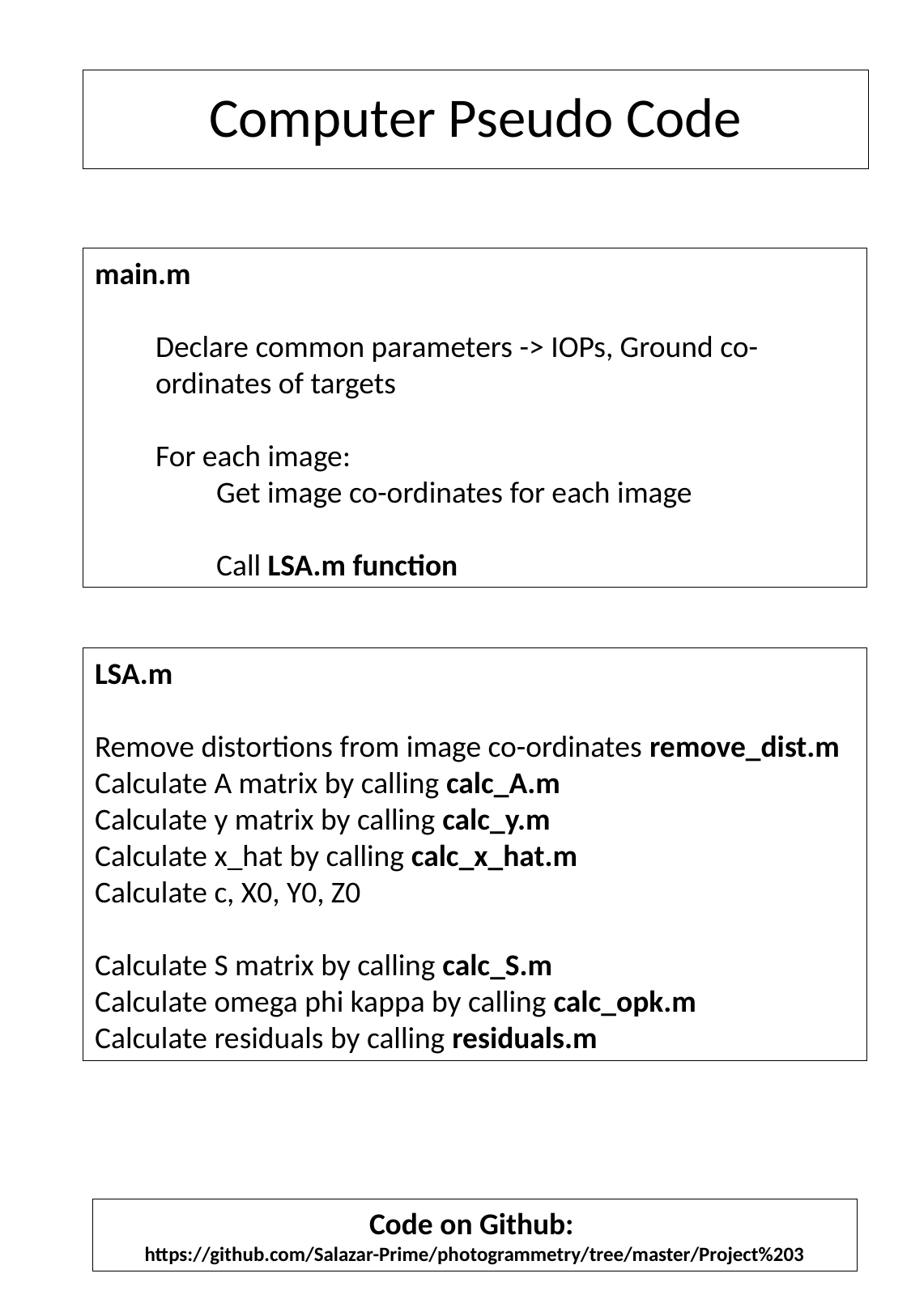

# Computer Pseudo Code
main.m

Declare common parameters -> IOPs, Ground co-ordinates of targets

For each image:
Get image co-ordinates for each image

Call LSA.m function
LSA.m

Remove distortions from image co-ordinates remove_dist.m
Calculate A matrix by calling calc_A.m
Calculate y matrix by calling calc_y.m
Calculate x_hat by calling calc_x_hat.m
Calculate c, X0, Y0, Z0

Calculate S matrix by calling calc_S.m
Calculate omega phi kappa by calling calc_opk.m
Calculate residuals by calling residuals.m
Code on Github:
https://github.com/Salazar-Prime/photogrammetry/tree/master/Project%203